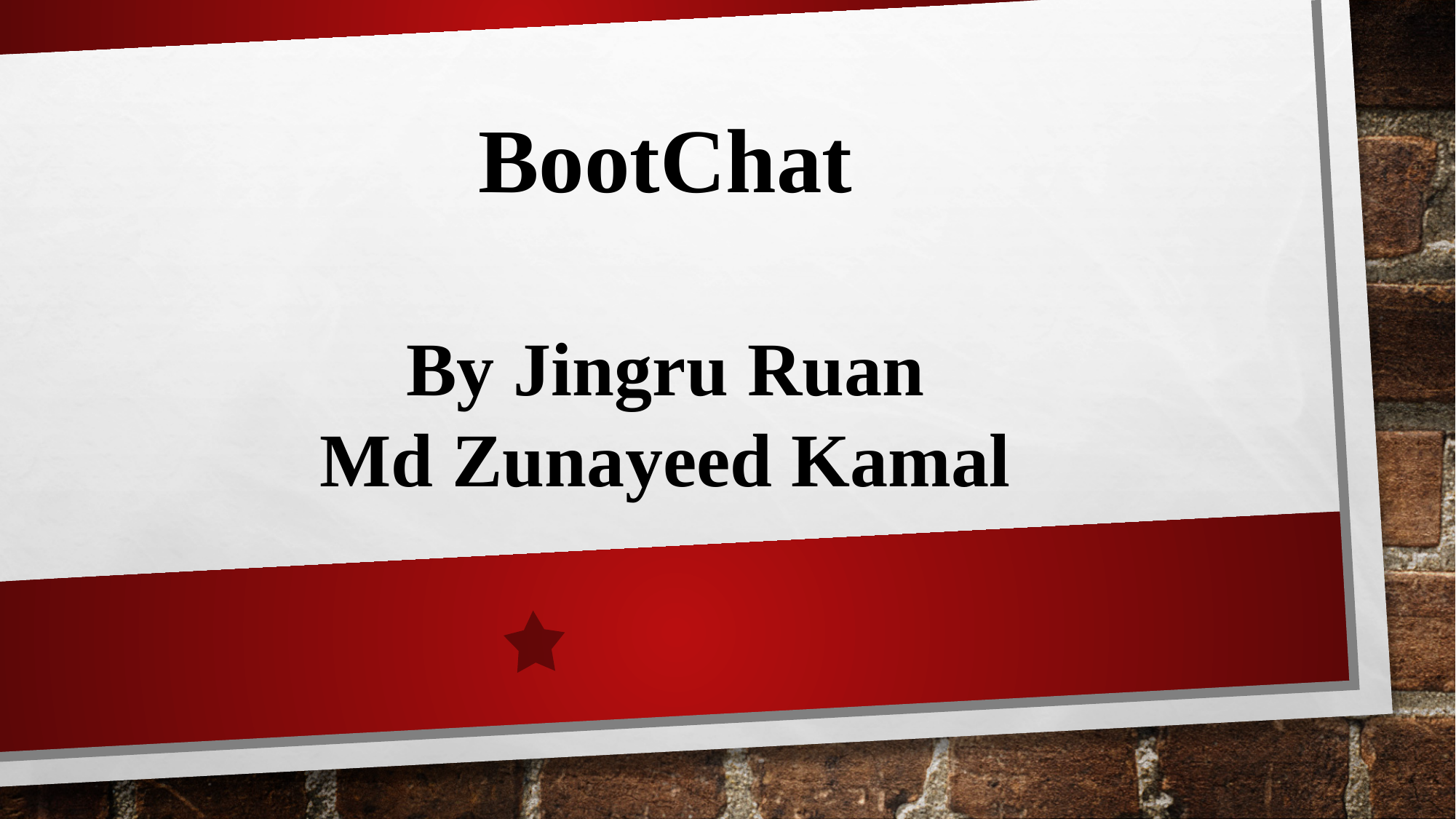

BootChat

By Jingru Ruan
Md Zunayeed Kamal